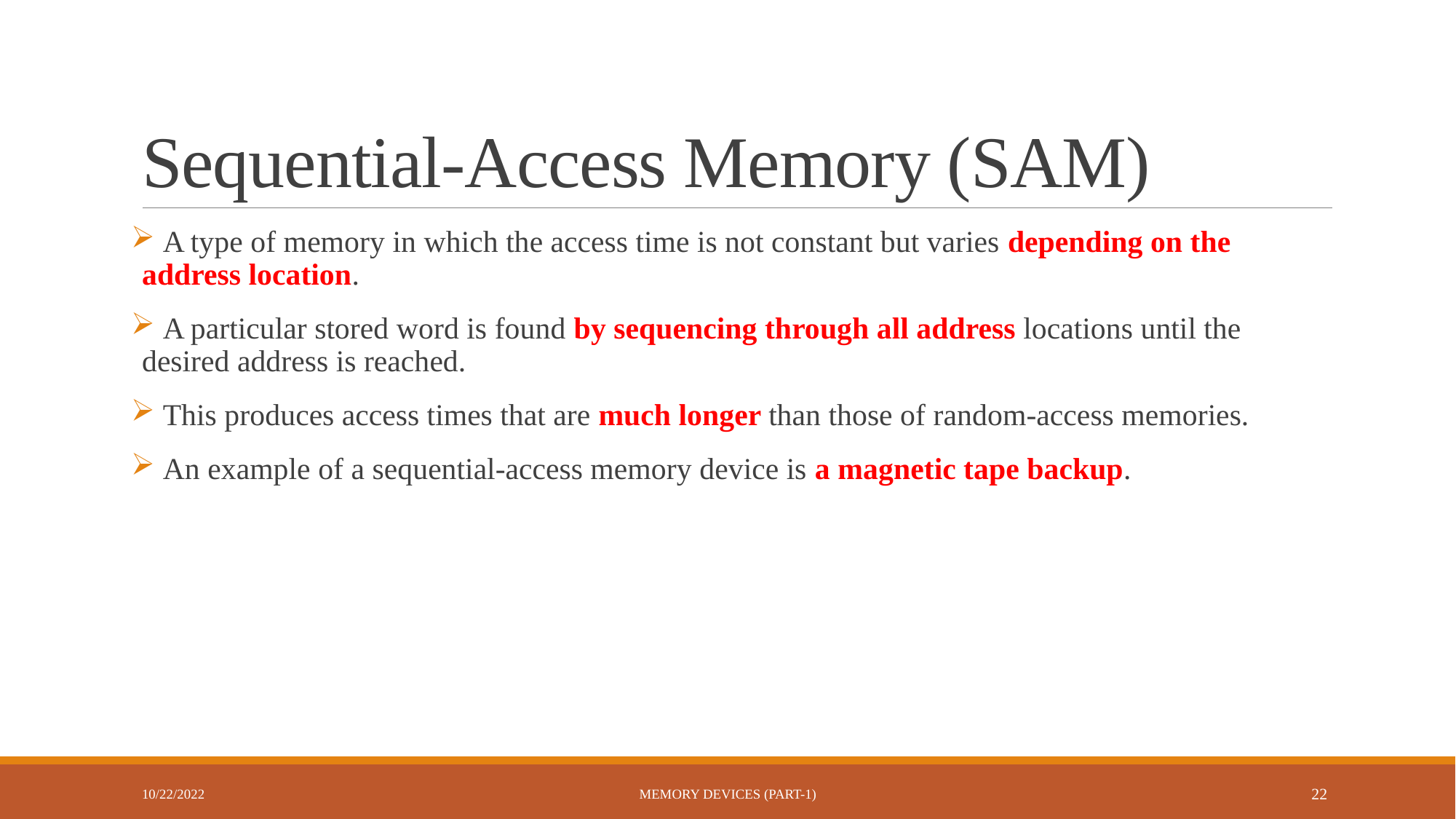

# Sequential-Access Memory (SAM)
 A type of memory in which the access time is not constant but varies depending on the address location.
 A particular stored word is found by sequencing through all address locations until the desired address is reached.
 This produces access times that are much longer than those of random-access memories.
 An example of a sequential-access memory device is a magnetic tape backup.
10/22/2022
Memory Devices (Part-1)
22